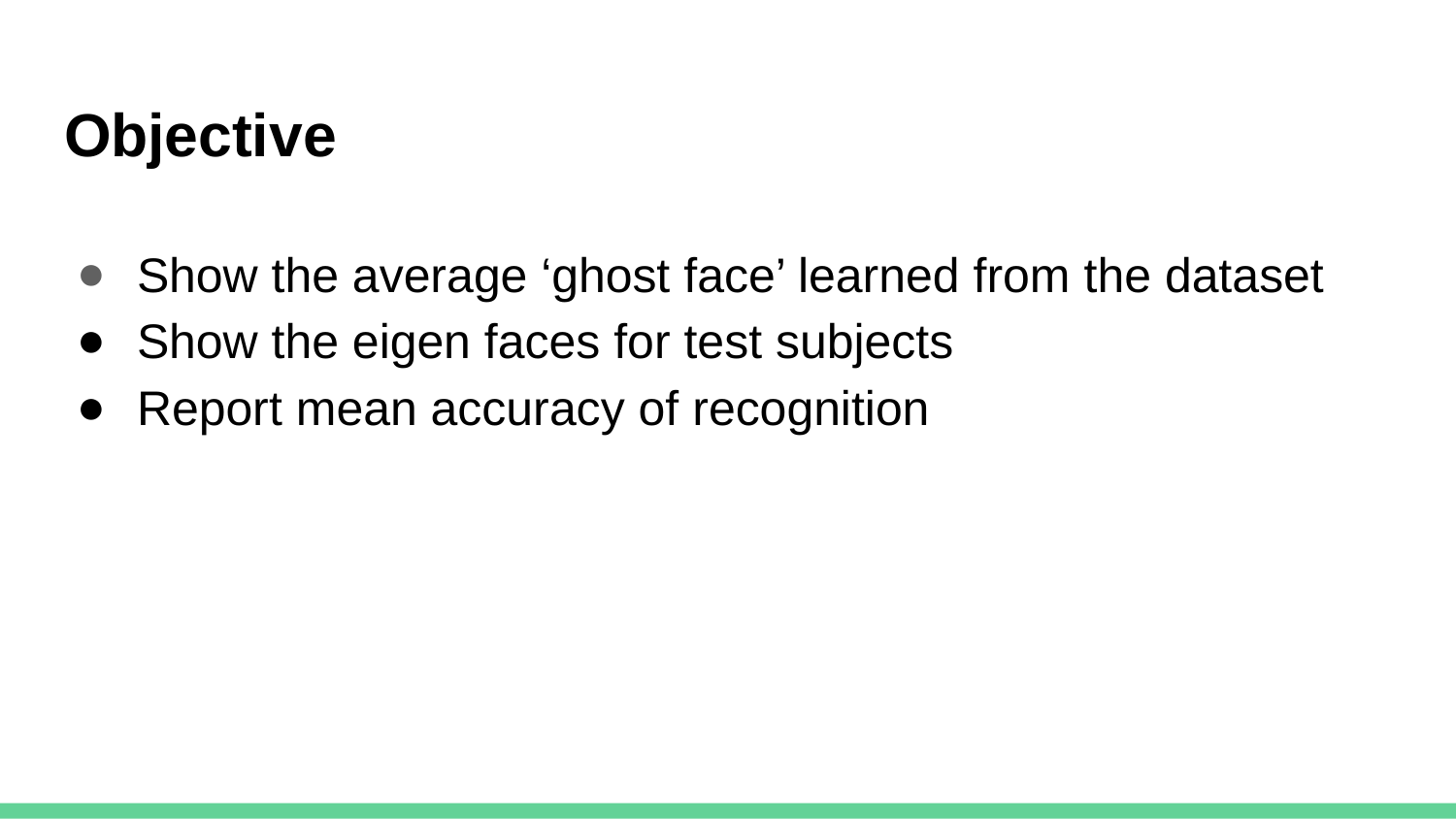

# Objective
Show the average ‘ghost face’ learned from the dataset
Show the eigen faces for test subjects
Report mean accuracy of recognition